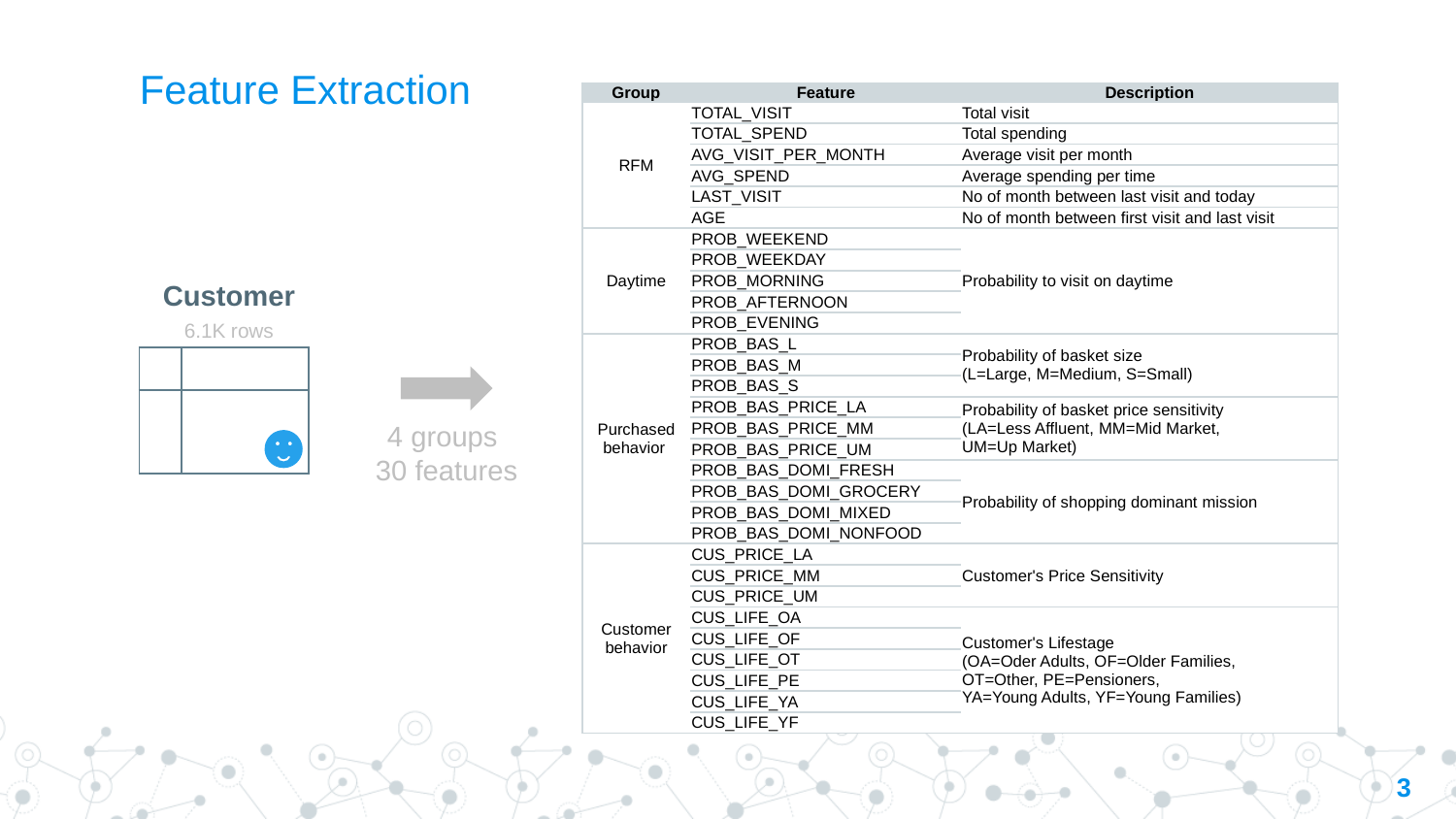

# Feature Extraction
| Group | Feature | Description |
| --- | --- | --- |
| RFM | TOTAL\_VISIT | Total visit |
|  | TOTAL\_SPEND | Total spending |
|  | AVG\_VISIT\_PER\_MONTH | Average visit per month |
|  | AVG\_SPEND | Average spending per time |
|  | LAST\_VISIT | No of month between last visit and today |
|  | AGE | No of month between first visit and last visit |
| Daytime | PROB\_WEEKEND | Probability to visit on daytime |
|  | PROB\_WEEKDAY |  |
|  | PROB\_MORNING |  |
|  | PROB\_AFTERNOON |  |
|  | PROB\_EVENING |  |
| Purchased behavior | PROB\_BAS\_L | Probability of basket size (L=Large, M=Medium, S=Small) |
|  | PROB\_BAS\_M |  |
|  | PROB\_BAS\_S |  |
|  | PROB\_BAS\_PRICE\_LA | Probability of basket price sensitivity (LA=Less Affluent, MM=Mid Market, UM=Up Market) |
|  | PROB\_BAS\_PRICE\_MM |  |
|  | PROB\_BAS\_PRICE\_UM |  |
|  | PROB\_BAS\_DOMI\_FRESH | Probability of shopping dominant mission |
|  | PROB\_BAS\_DOMI\_GROCERY |  |
|  | PROB\_BAS\_DOMI\_MIXED |  |
|  | PROB\_BAS\_DOMI\_NONFOOD |  |
| Customer behavior | CUS\_PRICE\_LA | Customer's Price Sensitivity |
|  | CUS\_PRICE\_MM |  |
|  | CUS\_PRICE\_UM |  |
|  | CUS\_LIFE\_OA | Customer's Lifestage (OA=Oder Adults, OF=Older Families, OT=Other, PE=Pensioners, YA=Young Adults, YF=Young Families) |
|  | CUS\_LIFE\_OF |  |
|  | CUS\_LIFE\_OT |  |
|  | CUS\_LIFE\_PE |  |
|  | CUS\_LIFE\_YA |  |
|  | CUS\_LIFE\_YF |  |
Customer
6.1K rows
|  |  |
| --- | --- |
|  |  |

4 groups
30 features

3